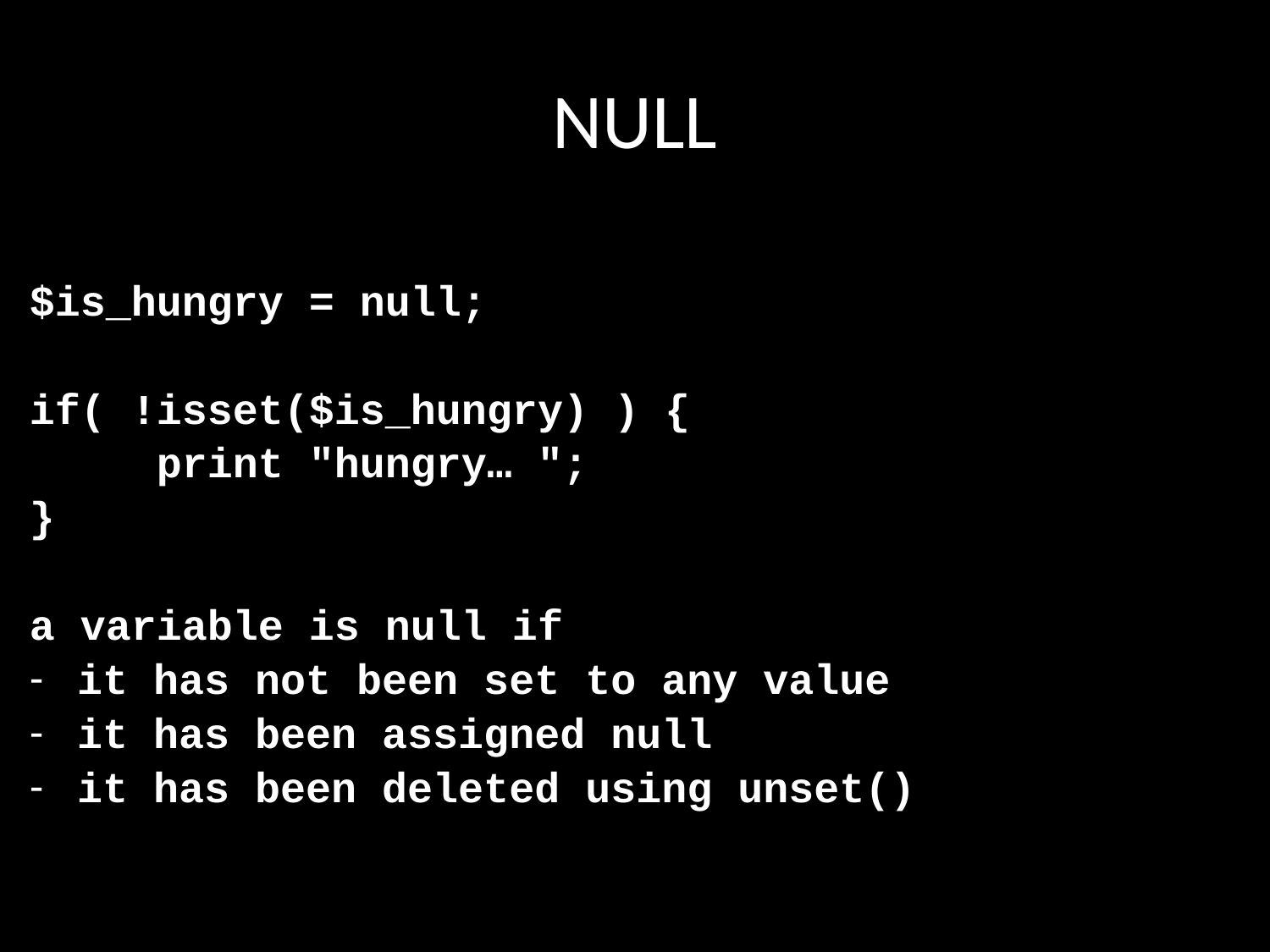

# NULL

$is_hungry = null;

if( !isset($is_hungry) ) {
	print "hungry… ";
}

a variable is null if
it has not been set to any value
it has been assigned null
it has been deleted using unset()